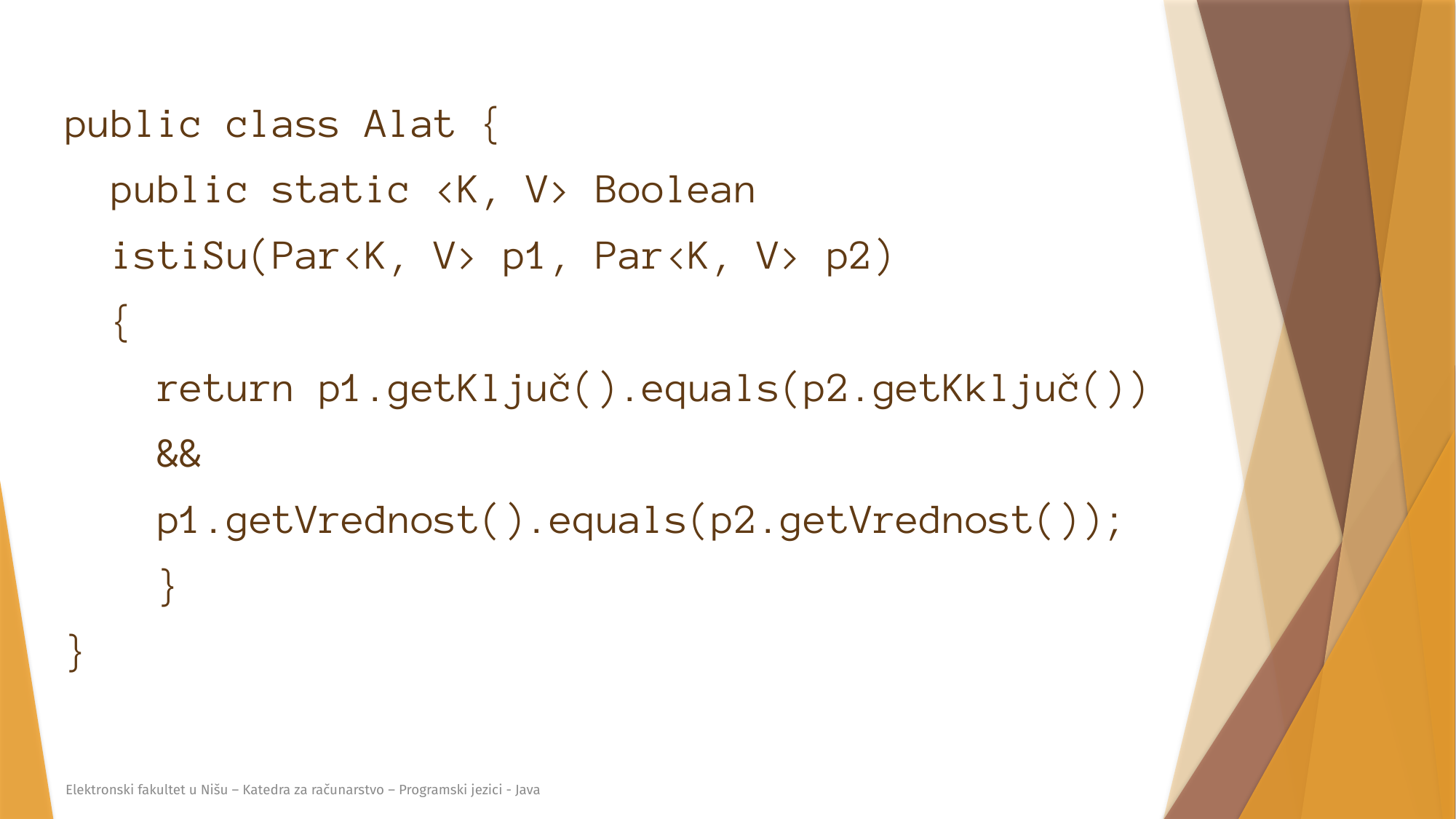

public class Alat {
  public static <K, V> Boolean
  istiSu(Par<K, V> p1, Par<K, V> p2)
  {
    return p1.getKljuč().equals(p2.getKključ())
    &&
    p1.getVrednost().equals(p2.getVrednost());
    }
}
Elektronski fakultet u Nišu – Katedra za računarstvo – Programski jezici - Java